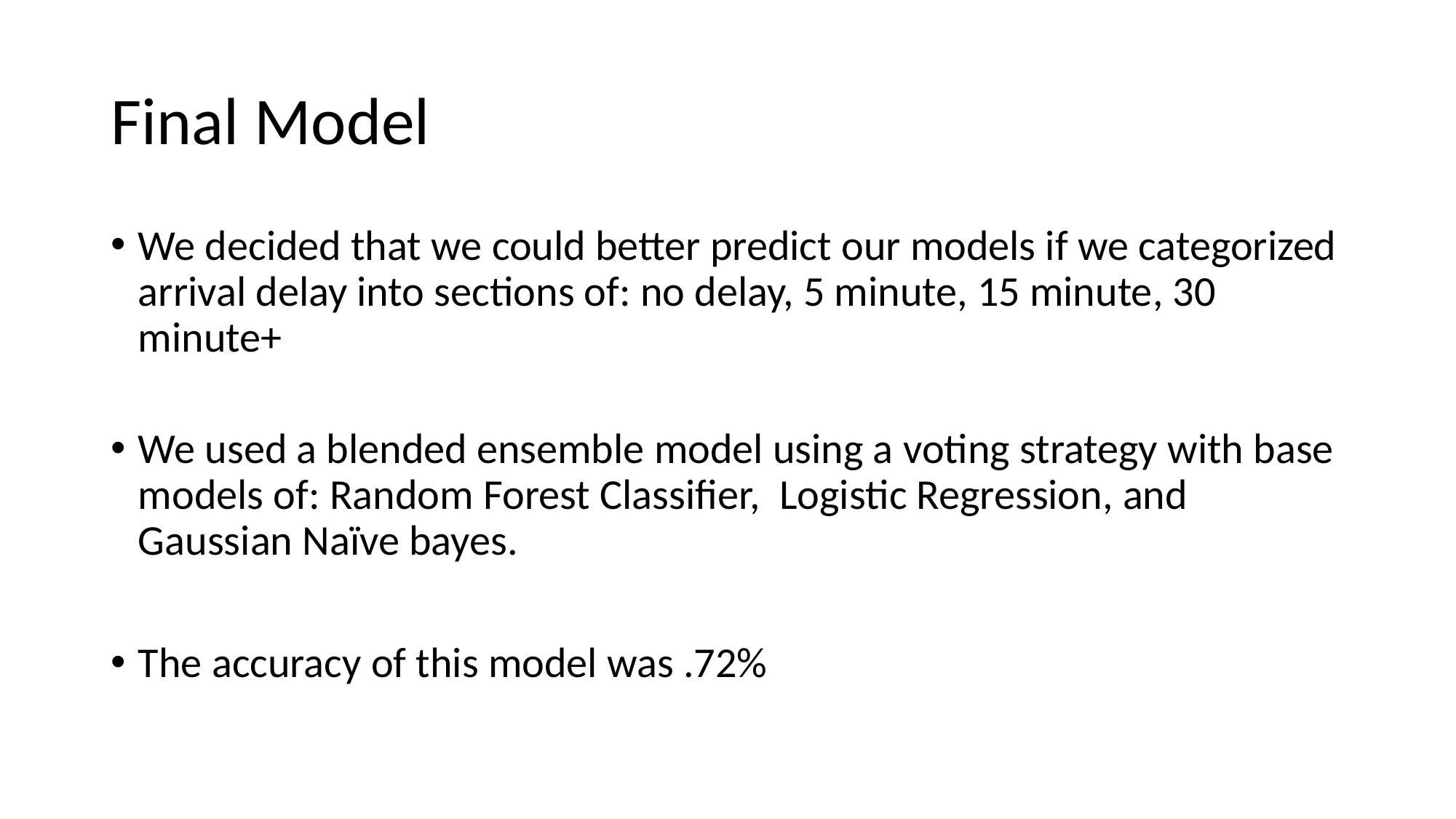

# Final Model
We decided that we could better predict our models if we categorized arrival delay into sections of: no delay, 5 minute, 15 minute, 30 minute+
We used a blended ensemble model using a voting strategy with base models of: Random Forest Classifier,  Logistic Regression, and Gaussian Naïve bayes.

The accuracy of this model was .72%